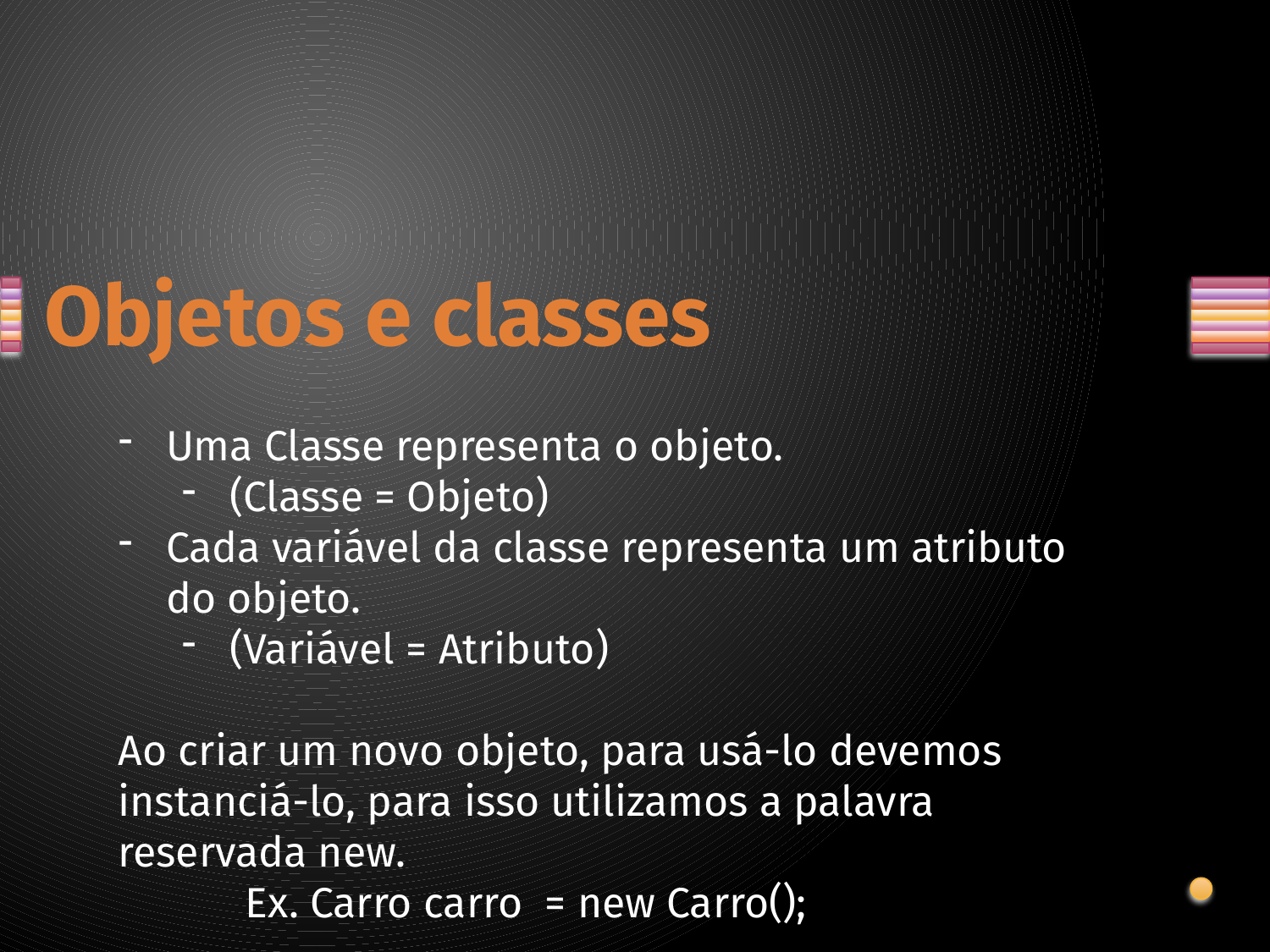

# Objetos e classes

Uma Classe representa o objeto.
(Classe = Objeto)
Cada variável da classe representa um atributo do objeto.
(Variável = Atributo)

Ao criar um novo objeto, para usá-lo devemos instanciá-lo, para isso utilizamos a palavra reservada new.
	Ex. Carro carro  = new Carro();